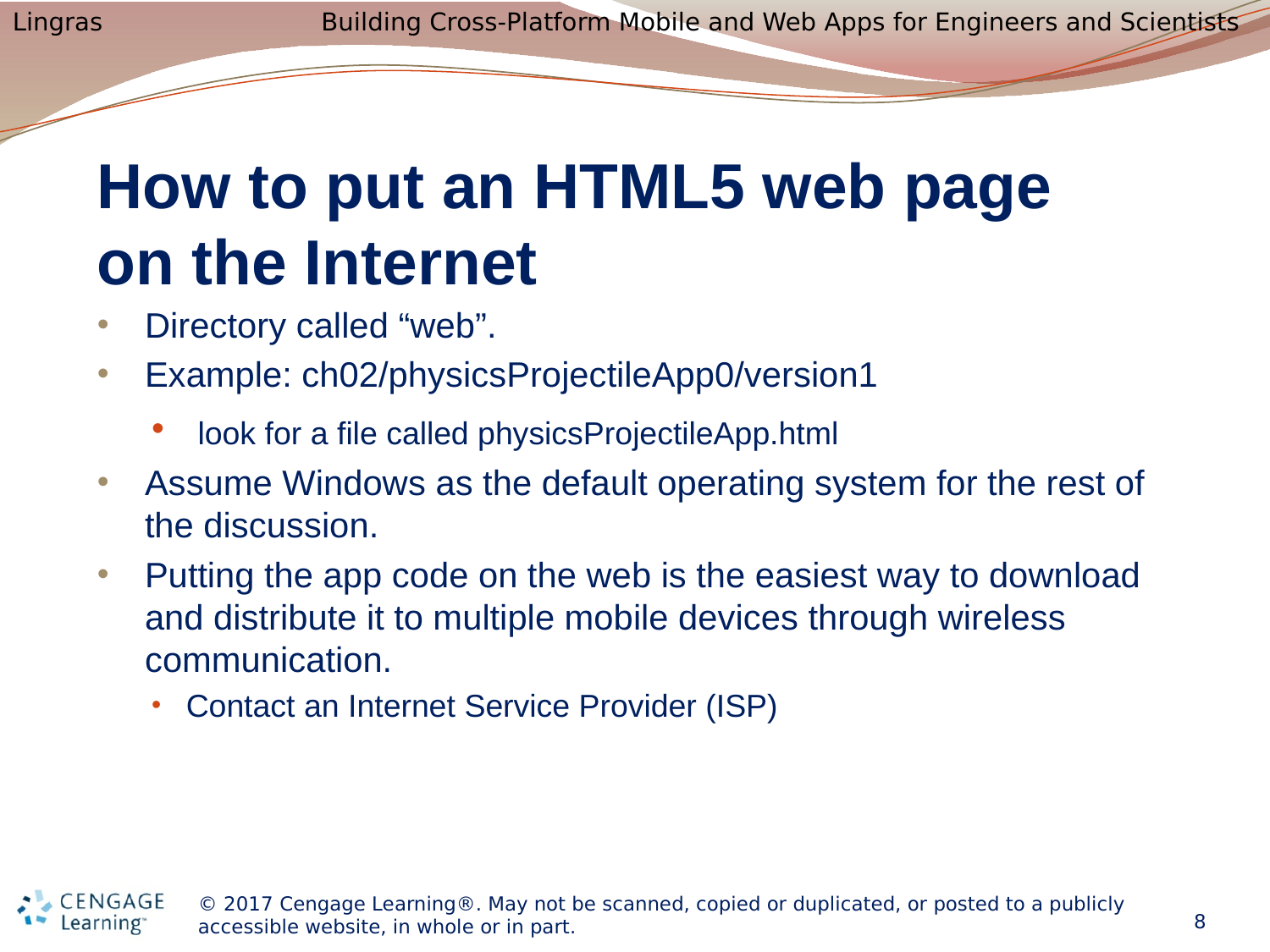

# How to put an HTML5 web page on the Internet
Directory called “web”.
Example: ch02/physicsProjectileApp0/version1
 look for a file called physicsProjectileApp.html
Assume Windows as the default operating system for the rest of the discussion.
Putting the app code on the web is the easiest way to download and distribute it to multiple mobile devices through wireless communication.
Contact an Internet Service Provider (ISP)

8
© 2017 Cengage Learning®. May not be scanned, copied or duplicated, or posted to a publicly accessible website, in whole or in part.